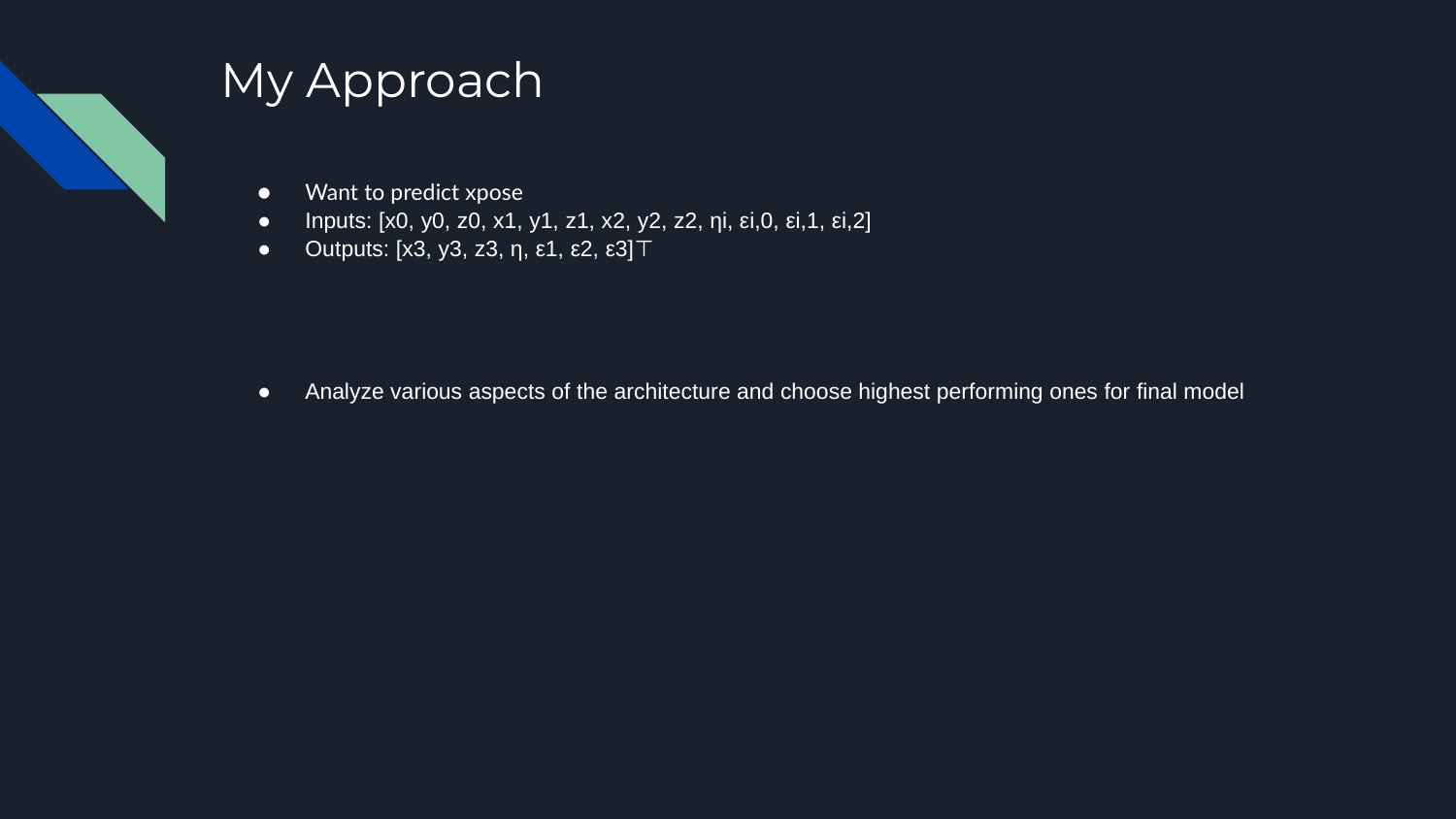

# My Approach
Want to predict xpose
Inputs: [x0, y0, z0, x1, y1, z1, x2, y2, z2, ηi, εi,0, εi,1, εi,2]
Outputs: [x3, y3, z3, η, ε1, ε2, ε3]⊤

Analyze various aspects of the architecture and choose highest performing ones for final model